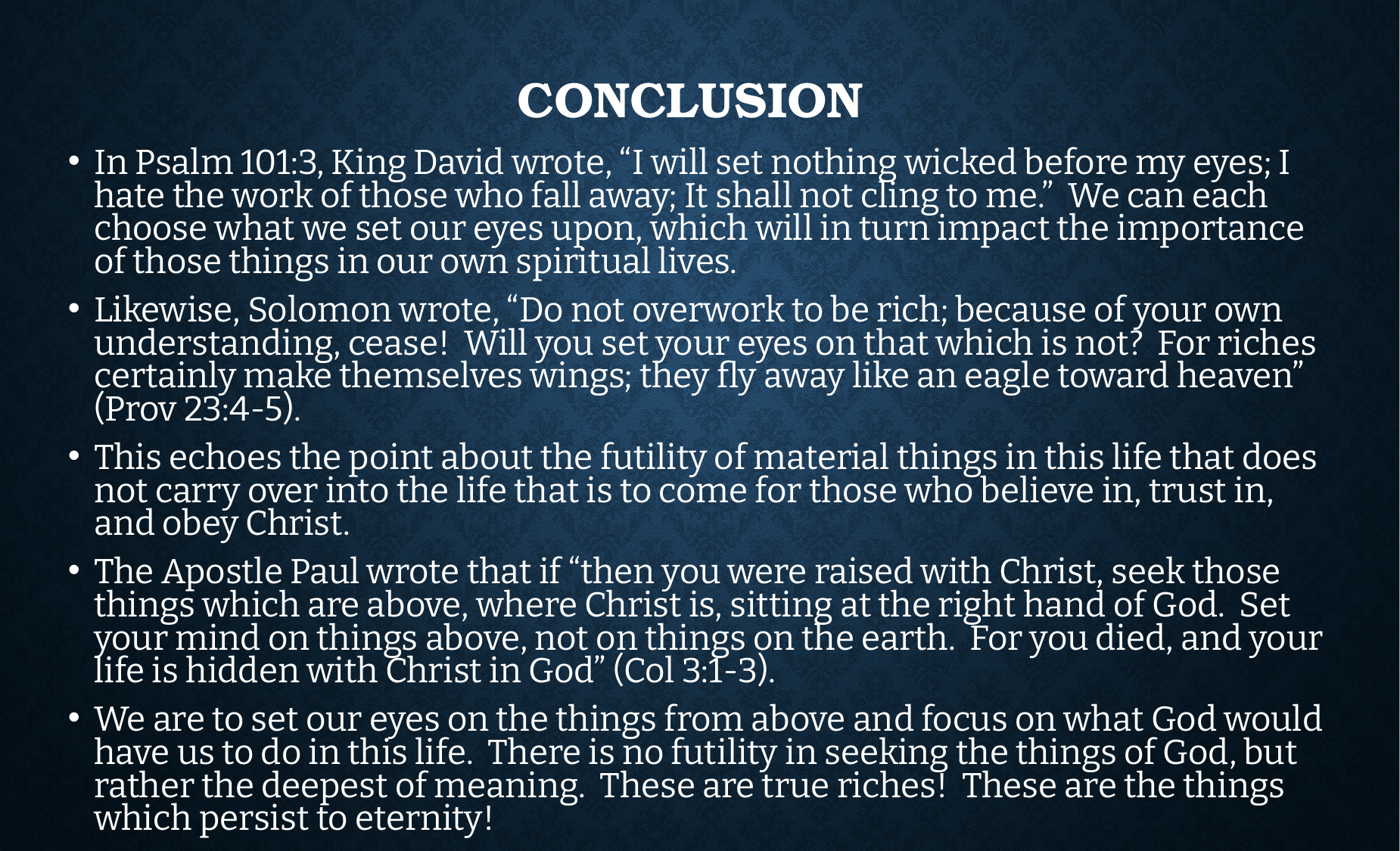

# Conclusion
In Psalm 101:3, King David wrote, “I will set nothing wicked before my eyes; I hate the work of those who fall away; It shall not cling to me.”  We can each choose what we set our eyes upon, which will in turn impact the importance of those things in our own spiritual lives.
Likewise, Solomon wrote, “Do not overwork to be rich; because of your own understanding, cease!  Will you set your eyes on that which is not?  For riches certainly make themselves wings; they fly away like an eagle toward heaven” (Prov 23:4-5).
This echoes the point about the futility of material things in this life that does not carry over into the life that is to come for those who believe in, trust in, and obey Christ.
The Apostle Paul wrote that if “then you were raised with Christ, seek those things which are above, where Christ is, sitting at the right hand of God.  Set your mind on things above, not on things on the earth.  For you died, and your life is hidden with Christ in God” (Col 3:1-3).
We are to set our eyes on the things from above and focus on what God would have us to do in this life.  There is no futility in seeking the things of God, but rather the deepest of meaning.  These are true riches!  These are the things which persist to eternity!